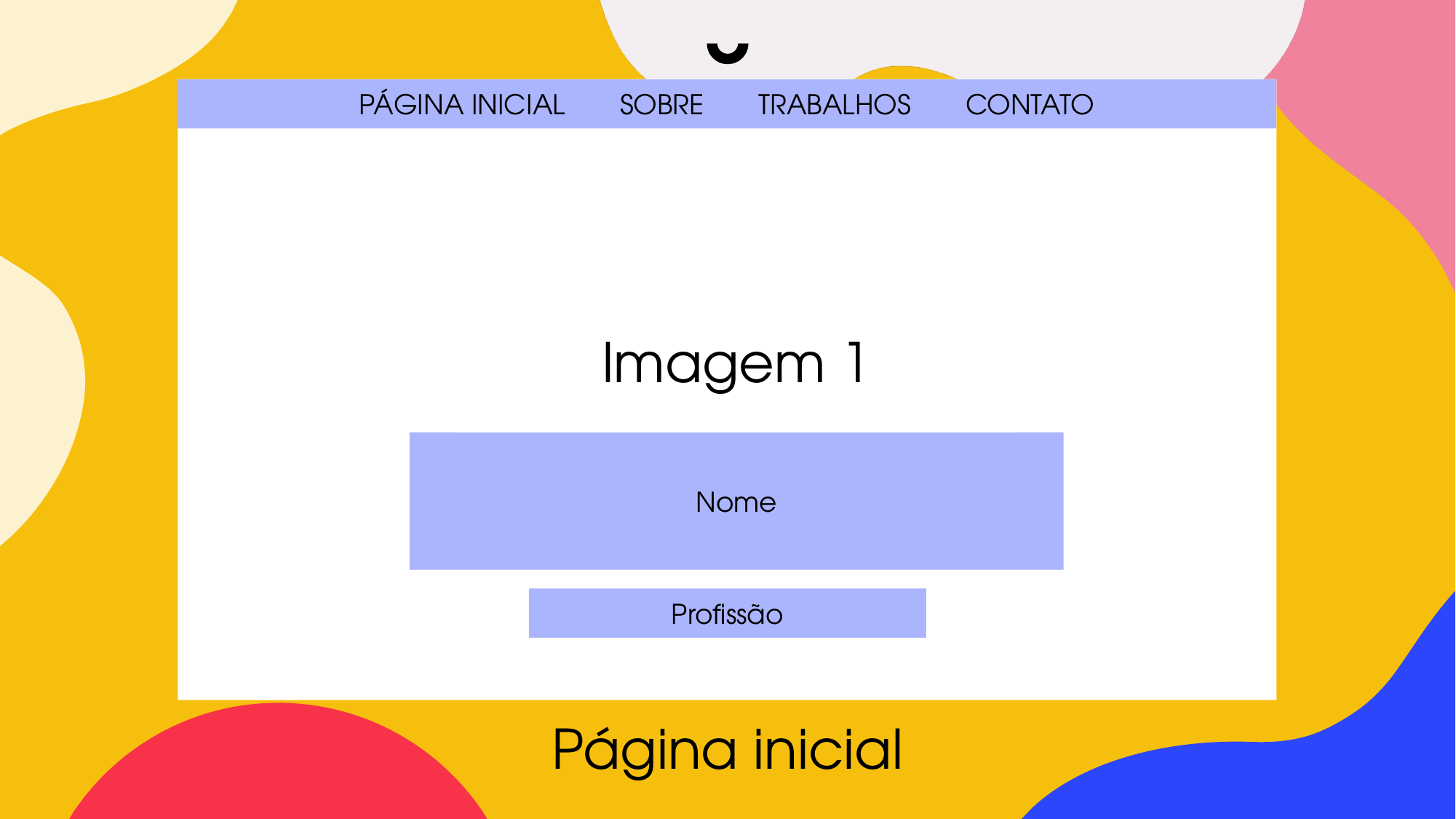

PÁGINA INICIAL  SOBRE  TRABALHOS  CONTATO
Imagem 1
Nome
Profissão
Página inicial